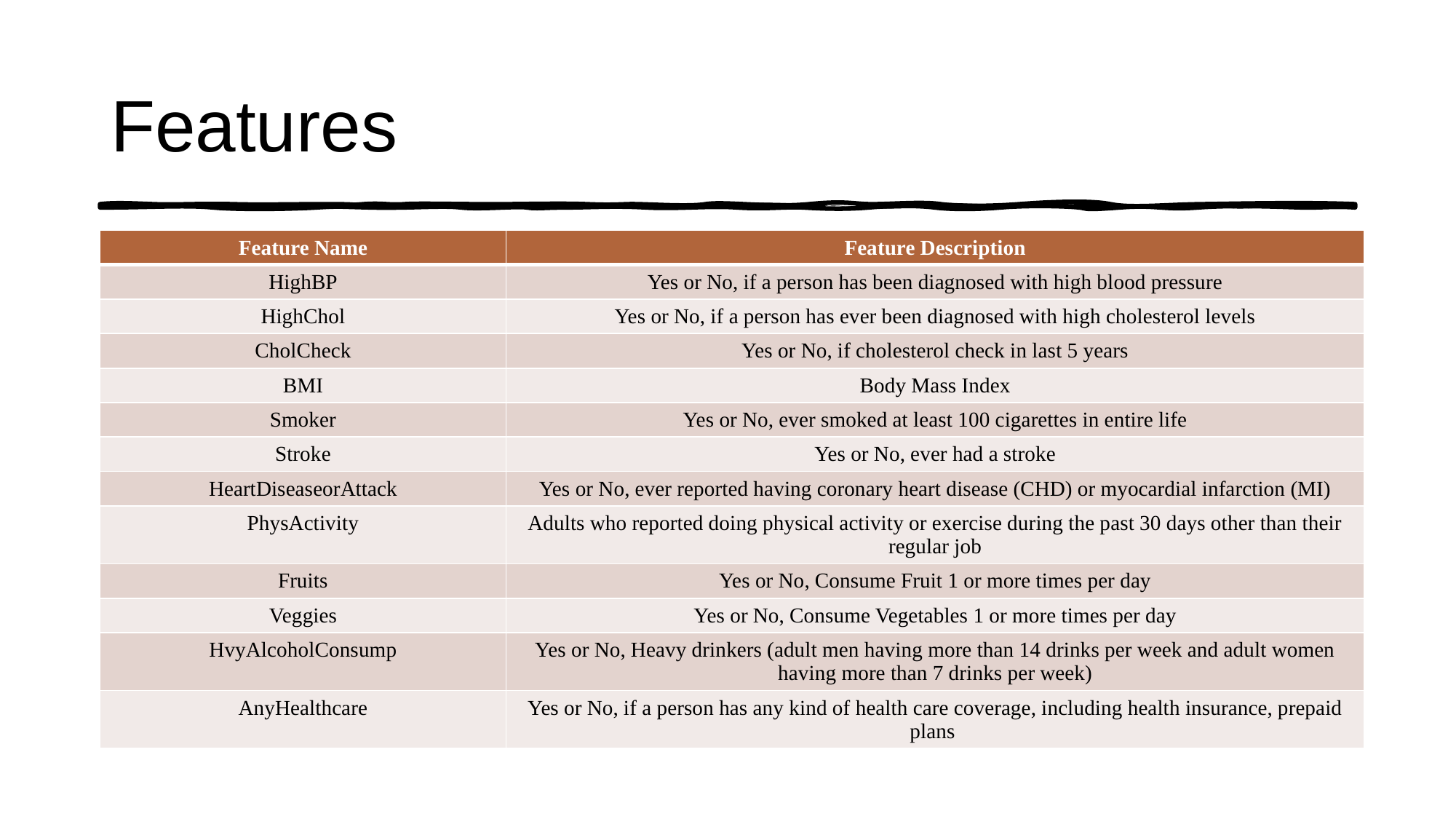

# Features
| Feature Name | Feature Description |
| --- | --- |
| HighBP | Yes or No, if a person has been diagnosed with high blood pressure |
| HighChol | Yes or No, if a person has ever been diagnosed with high cholesterol levels |
| CholCheck | Yes or No, if cholesterol check in last 5 years |
| BMI | Body Mass Index |
| Smoker | Yes or No, ever smoked at least 100 cigarettes in entire life |
| Stroke | Yes or No, ever had a stroke |
| HeartDiseaseorAttack | Yes or No, ever reported having coronary heart disease (CHD) or myocardial infarction (MI) |
| PhysActivity | Adults who reported doing physical activity or exercise during the past 30 days other than their regular job |
| Fruits | Yes or No, Consume Fruit 1 or more times per day |
| Veggies | Yes or No, Consume Vegetables 1 or more times per day |
| HvyAlcoholConsump | Yes or No, Heavy drinkers (adult men having more than 14 drinks per week and adult women having more than 7 drinks per week) |
| AnyHealthcare | Yes or No, if a person has any kind of health care coverage, including health insurance, prepaid plans |